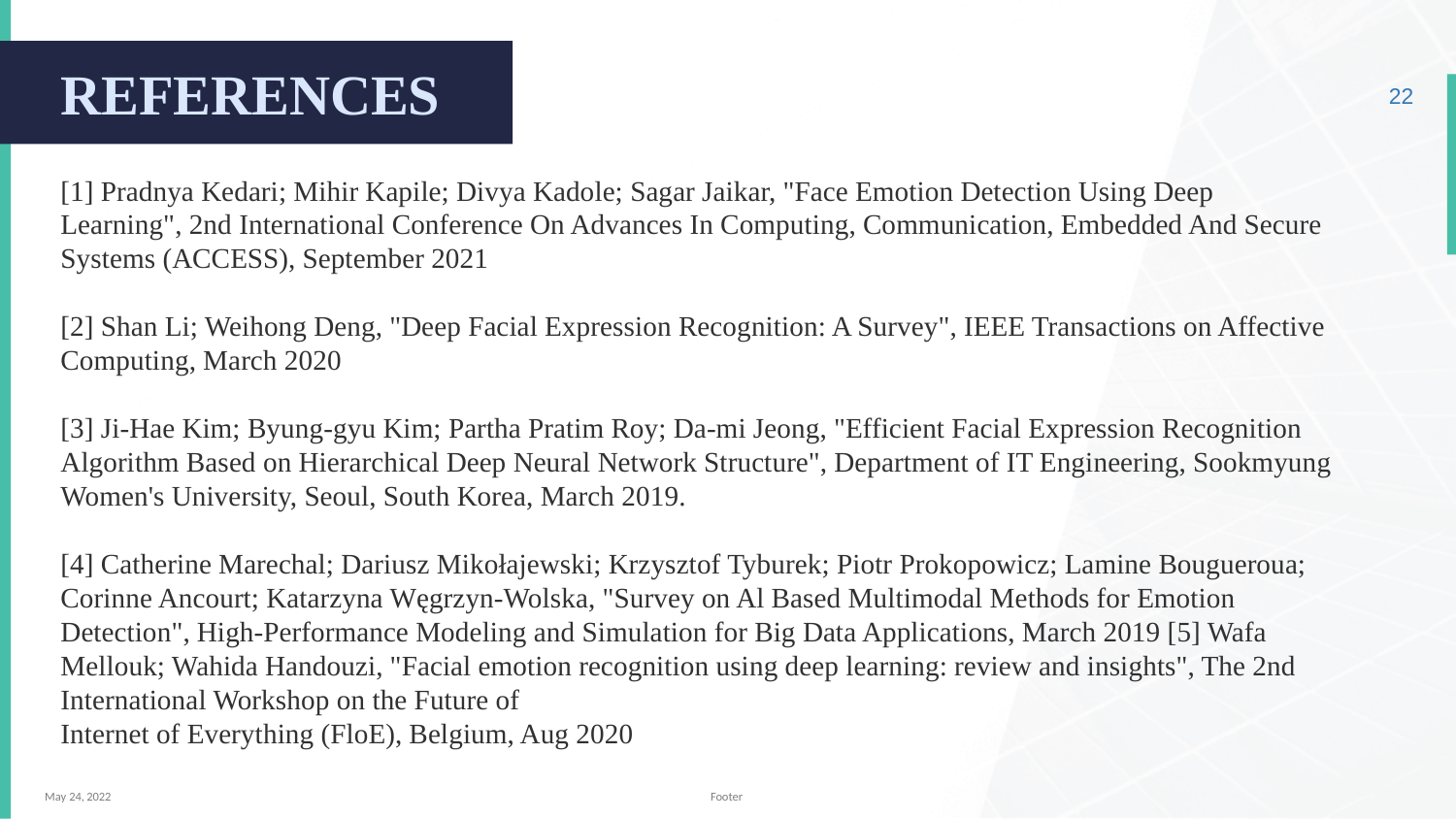

# REFERENCES
22
[1] Pradnya Kedari; Mihir Kapile; Divya Kadole; Sagar Jaikar, "Face Emotion Detection Using Deep Learning", 2nd International Conference On Advances In Computing, Communication, Embedded And Secure Systems (ACCESS), September 2021

[2] Shan Li; Weihong Deng, "Deep Facial Expression Recognition: A Survey", IEEE Transactions on Affective Computing, March 2020
[3] Ji-Hae Kim; Byung-gyu Kim; Partha Pratim Roy; Da-mi Jeong, "Efficient Facial Expression Recognition Algorithm Based on Hierarchical Deep Neural Network Structure", Department of IT Engineering, Sookmyung Women's University, Seoul, South Korea, March 2019.
[4] Catherine Marechal; Dariusz Mikołajewski; Krzysztof Tyburek; Piotr Prokopowicz; Lamine Bougueroua; Corinne Ancourt; Katarzyna Węgrzyn-Wolska, "Survey on Al Based Multimodal Methods for Emotion Detection", High-Performance Modeling and Simulation for Big Data Applications, March 2019 [5] Wafa Mellouk; Wahida Handouzi, "Facial emotion recognition using deep learning: review and insights", The 2nd International Workshop on the Future of
Internet of Everything (FloE), Belgium, Aug 2020

May 24, 2022
Footer